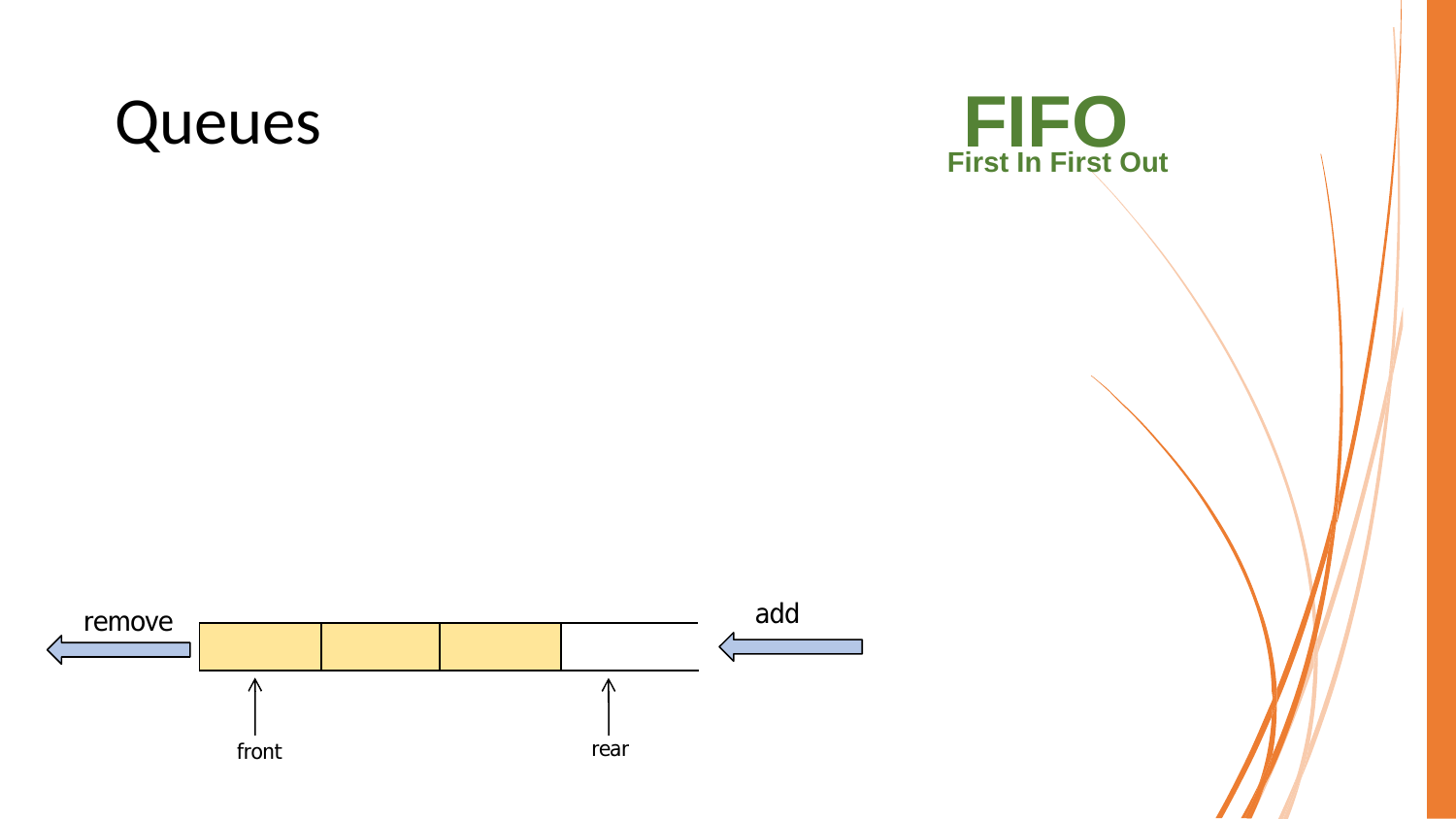

# Queues
FIFO
First In First Out
add
remove

rear
front